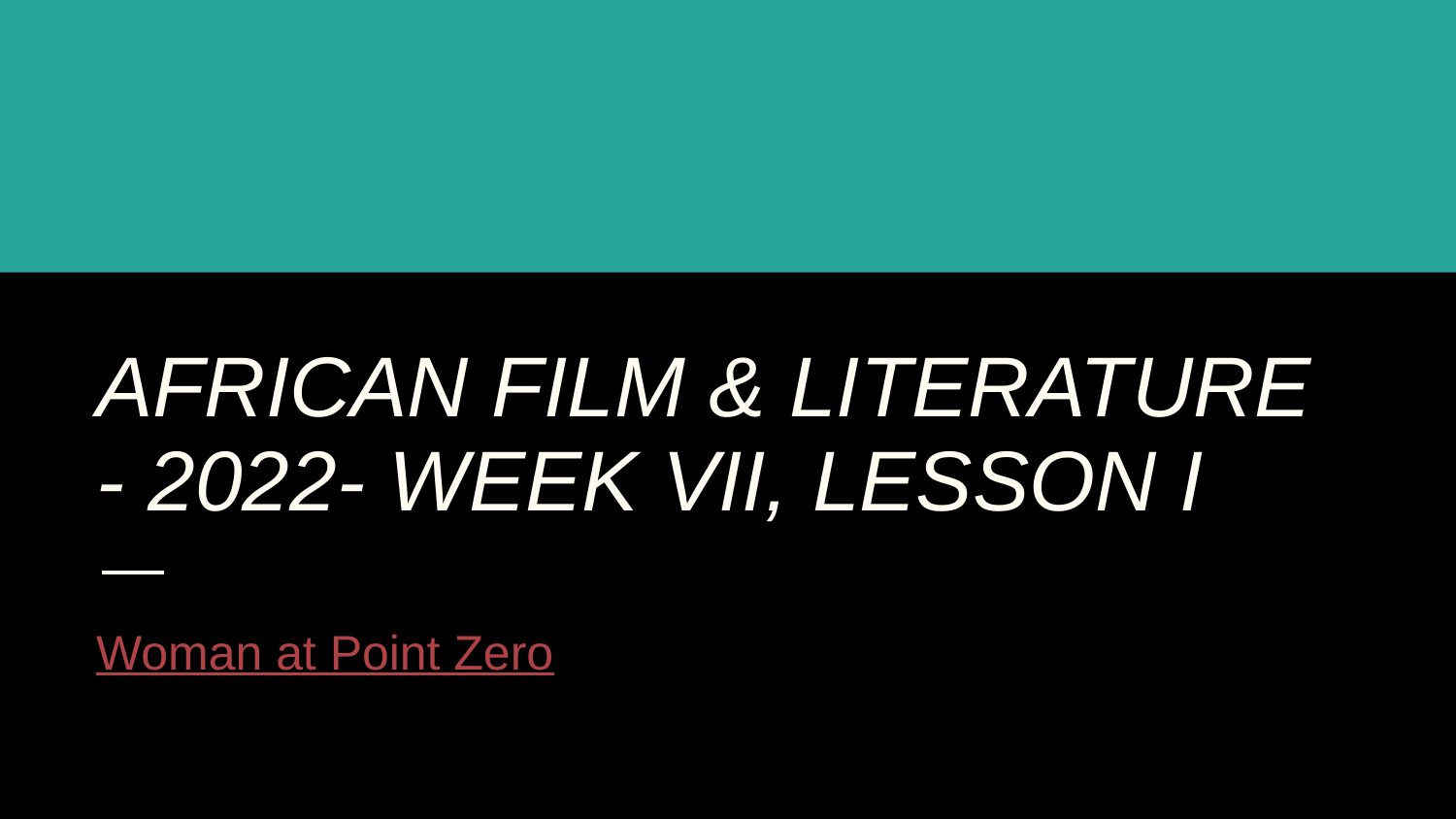

# AFRICAN FILM & LITERATURE - 2022- WEEK VII, LESSON I
Woman at Point Zero